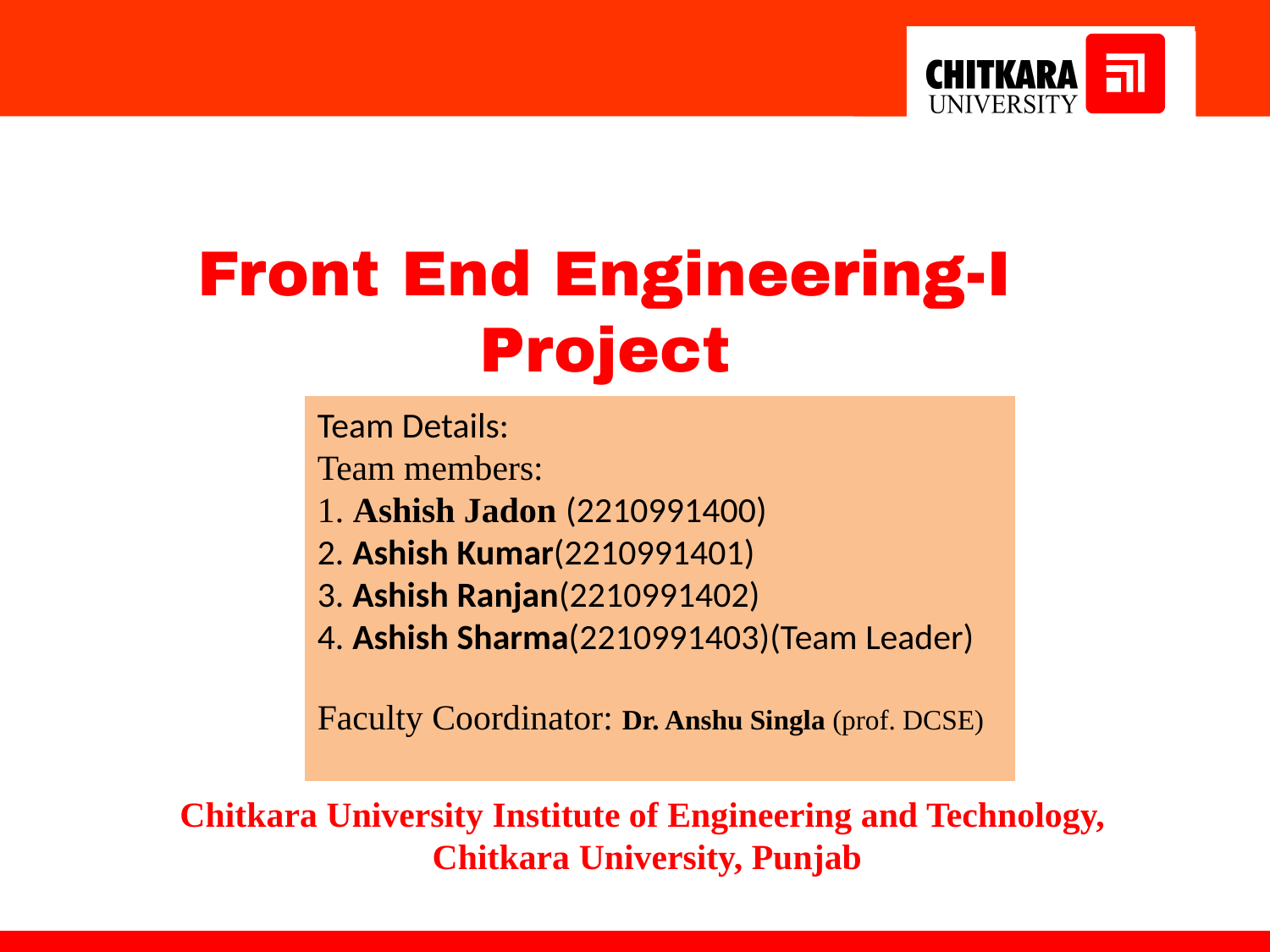

Front End Engineering-I Project
Team Details:
Team members:
1. Ashish Jadon (2210991400)
2. Ashish Kumar(2210991401)
3. Ashish Ranjan(2210991402)
4. Ashish Sharma(2210991403)(Team Leader)

Faculty Coordinator: Dr. Anshu Singla (prof. DCSE)

:

Chitkara University Institute of Engineering and Technology,
Chitkara University, Punjab